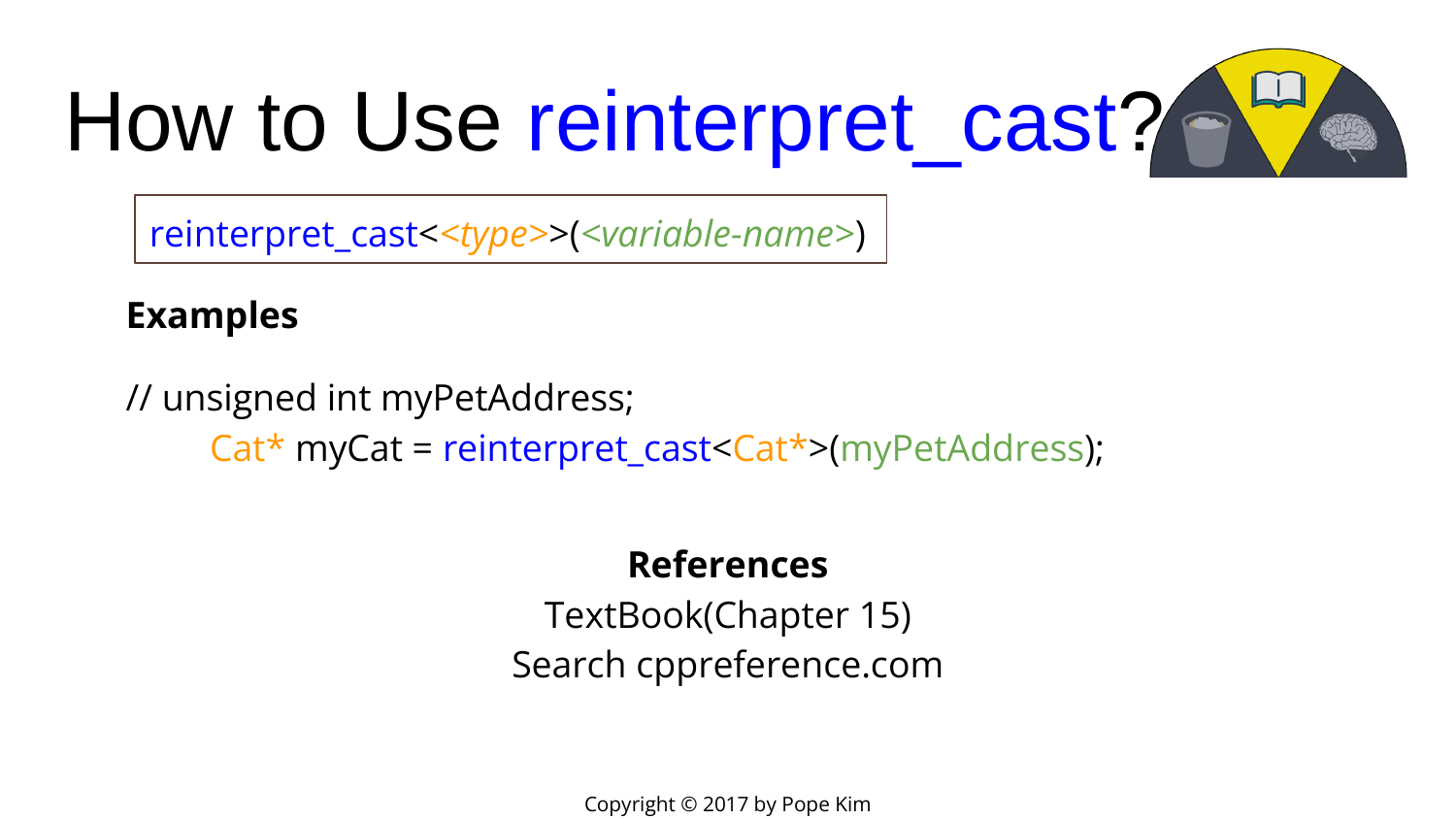

# How to Use reinterpret_cast?
reinterpret_cast<<type>>(<variable-name>)

Examples
// unsigned int myPetAddress;
	Cat* myCat = reinterpret_cast<Cat*>(myPetAddress);
References
TextBook(Chapter 15)
Search cppreference.com